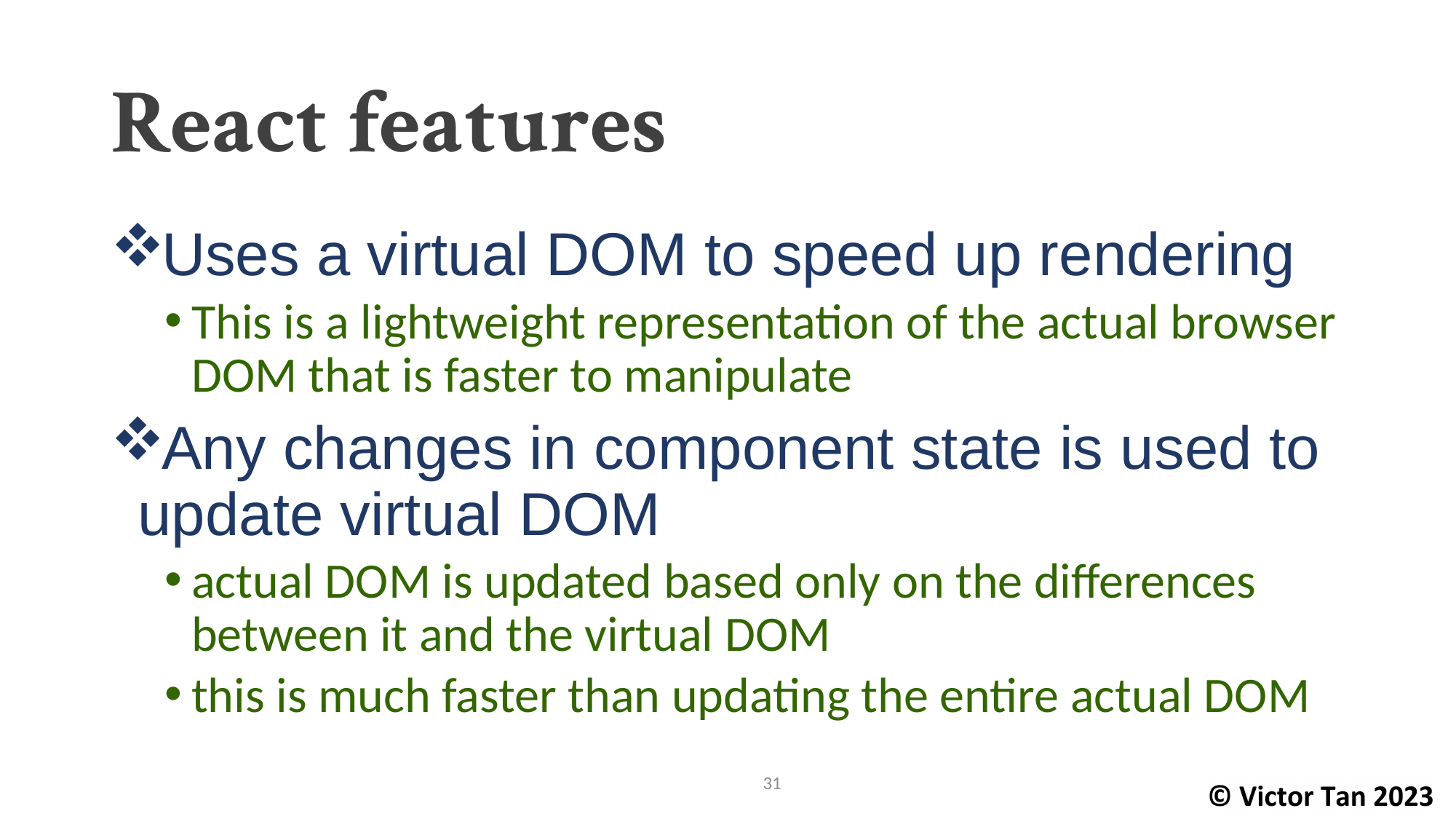

# React features
Uses a virtual DOM to speed up rendering
This is a lightweight representation of the actual browser DOM that is faster to manipulate
Any changes in component state is used to update virtual DOM
actual DOM is updated based only on the differences between it and the virtual DOM
this is much faster than updating the entire actual DOM
31